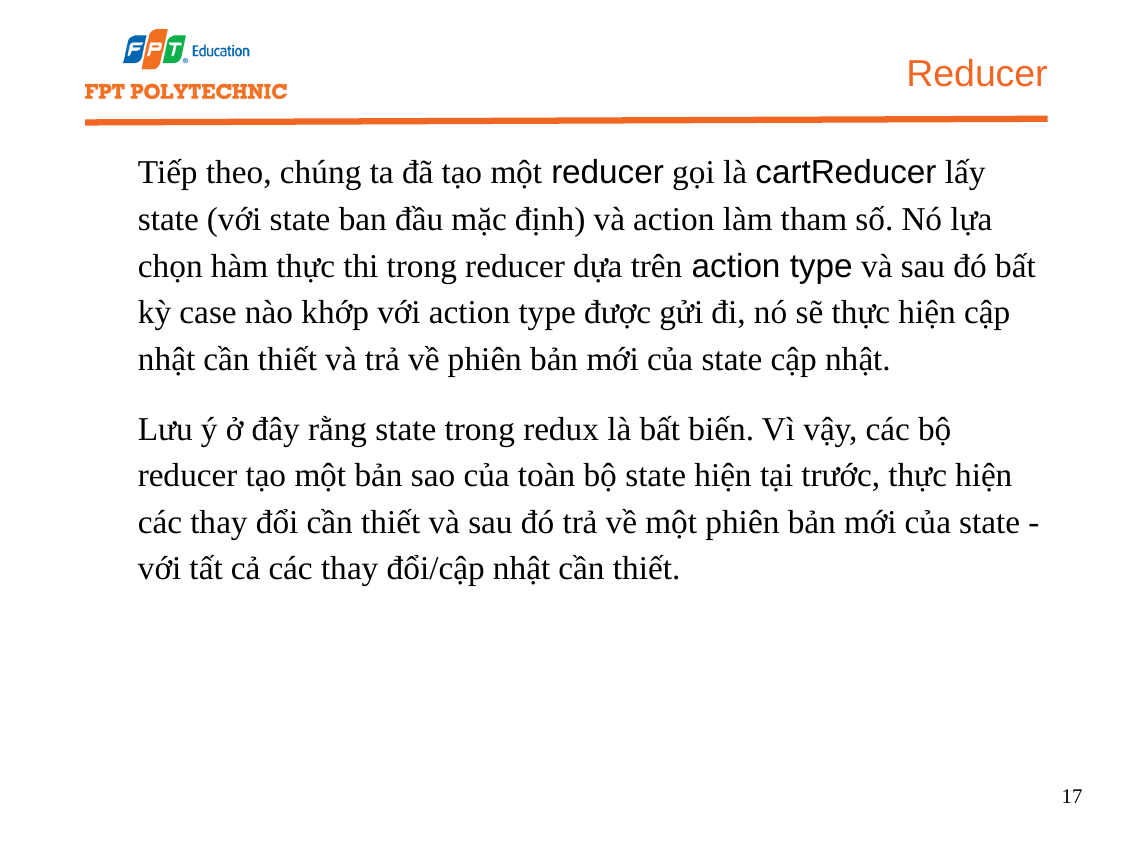

Reducer

Tiếp theo, chúng ta đã tạo một reducer gọi là cartReducer lấy state (với state ban đầu mặc định) và action làm tham số. Nó lựa chọn hàm thực thi trong reducer dựa trên action type và sau đó bất kỳ case nào khớp với action type được gửi đi, nó sẽ thực hiện cập nhật cần thiết và trả về phiên bản mới của state cập nhật.
Lưu ý ở đây rằng state trong redux là bất biến. Vì vậy, các bộ reducer tạo một bản sao của toàn bộ state hiện tại trước, thực hiện các thay đổi cần thiết và sau đó trả về một phiên bản mới của state - với tất cả các thay đổi/cập nhật cần thiết.
17